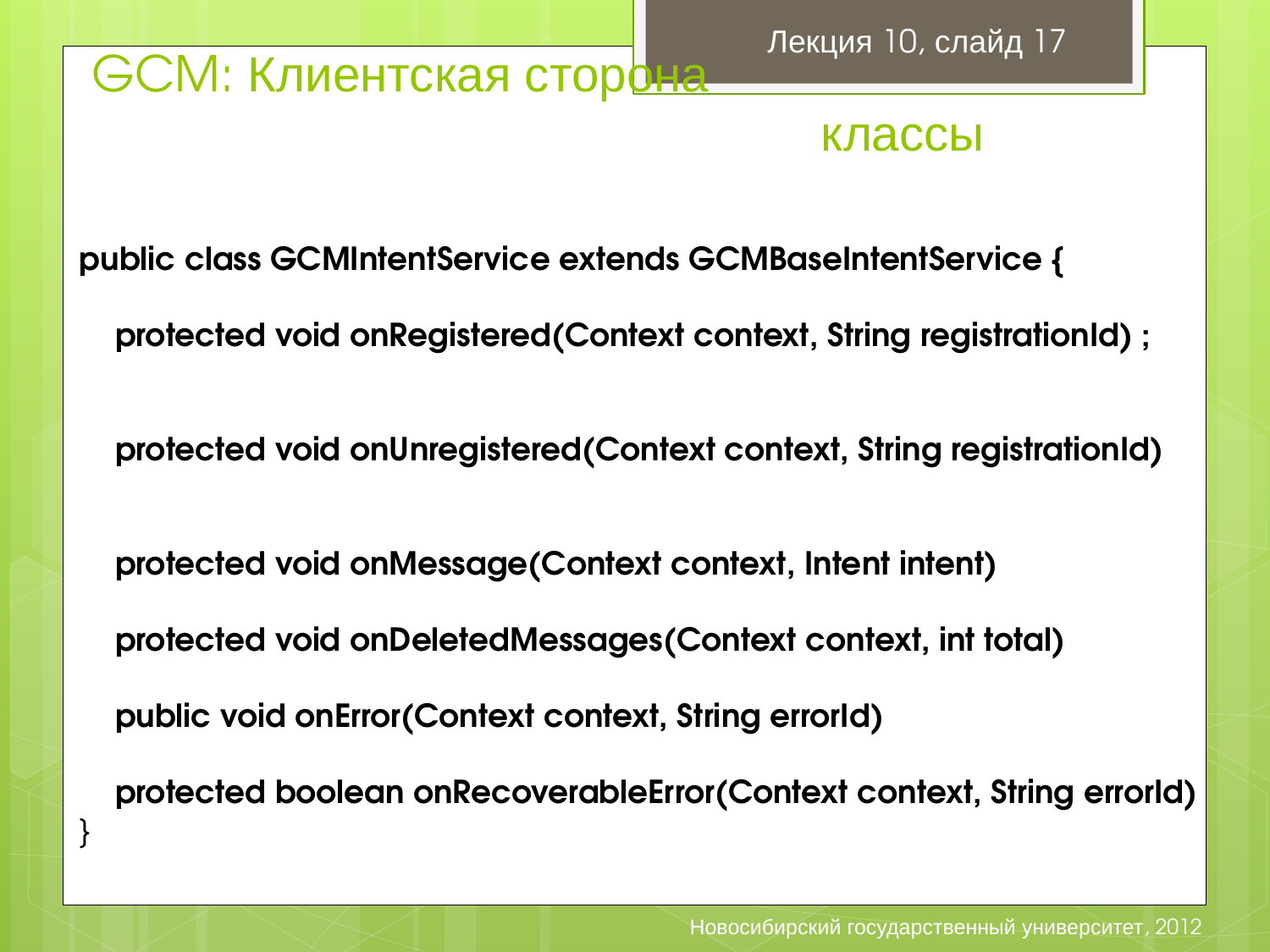

Лекция 10, слайд 17
GCM: Клиентская сторона
                                                     классы
public class GCMIntentService extends GCMBaseIntentService {

    protected void onRegistered(Context context, String registrationId) ;

    protected void onUnregistered(Context context, String registrationId)

    protected void onMessage(Context context, Intent intent)

    protected void onDeletedMessages(Context context, int total)

    public void onError(Context context, String errorId)

    protected boolean onRecoverableError(Context context, String errorId)
}

Новосибирский государственный университет, 2012